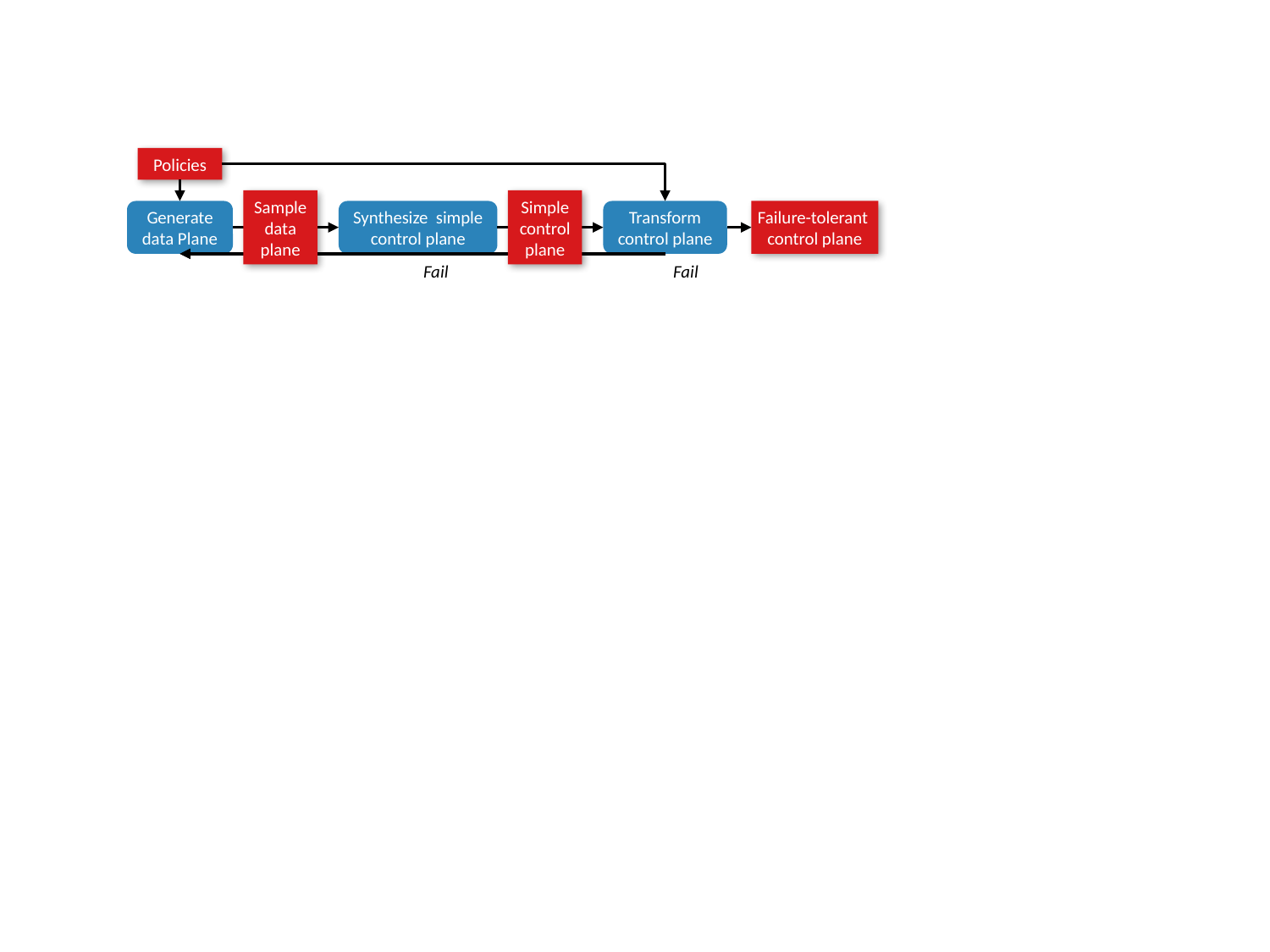

Policies
Sample data
plane
Simple control plane
Generate data Plane
Synthesize  simple control plane
Transform control plane
Failure-tolerant
control plane
Fail
Fail